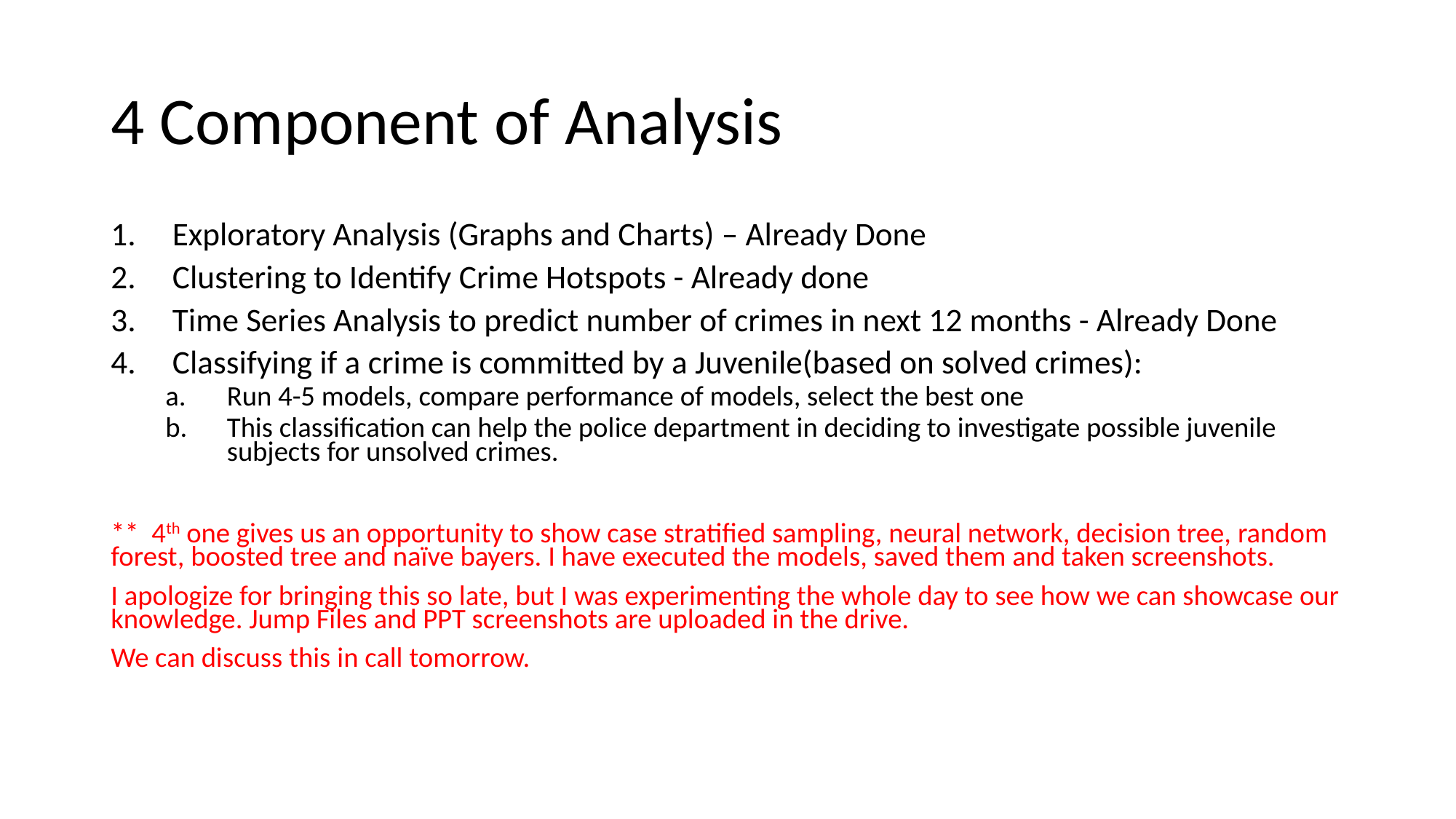

# 4 Component of Analysis
Exploratory Analysis (Graphs and Charts) – Already Done
Clustering to Identify Crime Hotspots - Already done
Time Series Analysis to predict number of crimes in next 12 months - Already Done
Classifying if a crime is committed by a Juvenile(based on solved crimes):
Run 4-5 models, compare performance of models, select the best one
This classification can help the police department in deciding to investigate possible juvenile subjects for unsolved crimes.

**  4th one gives us an opportunity to show case stratified sampling, neural network, decision tree, random forest, boosted tree and naïve bayers. I have executed the models, saved them and taken screenshots.
I apologize for bringing this so late, but I was experimenting the whole day to see how we can showcase our knowledge. Jump Files and PPT screenshots are uploaded in the drive.
We can discuss this in call tomorrow.